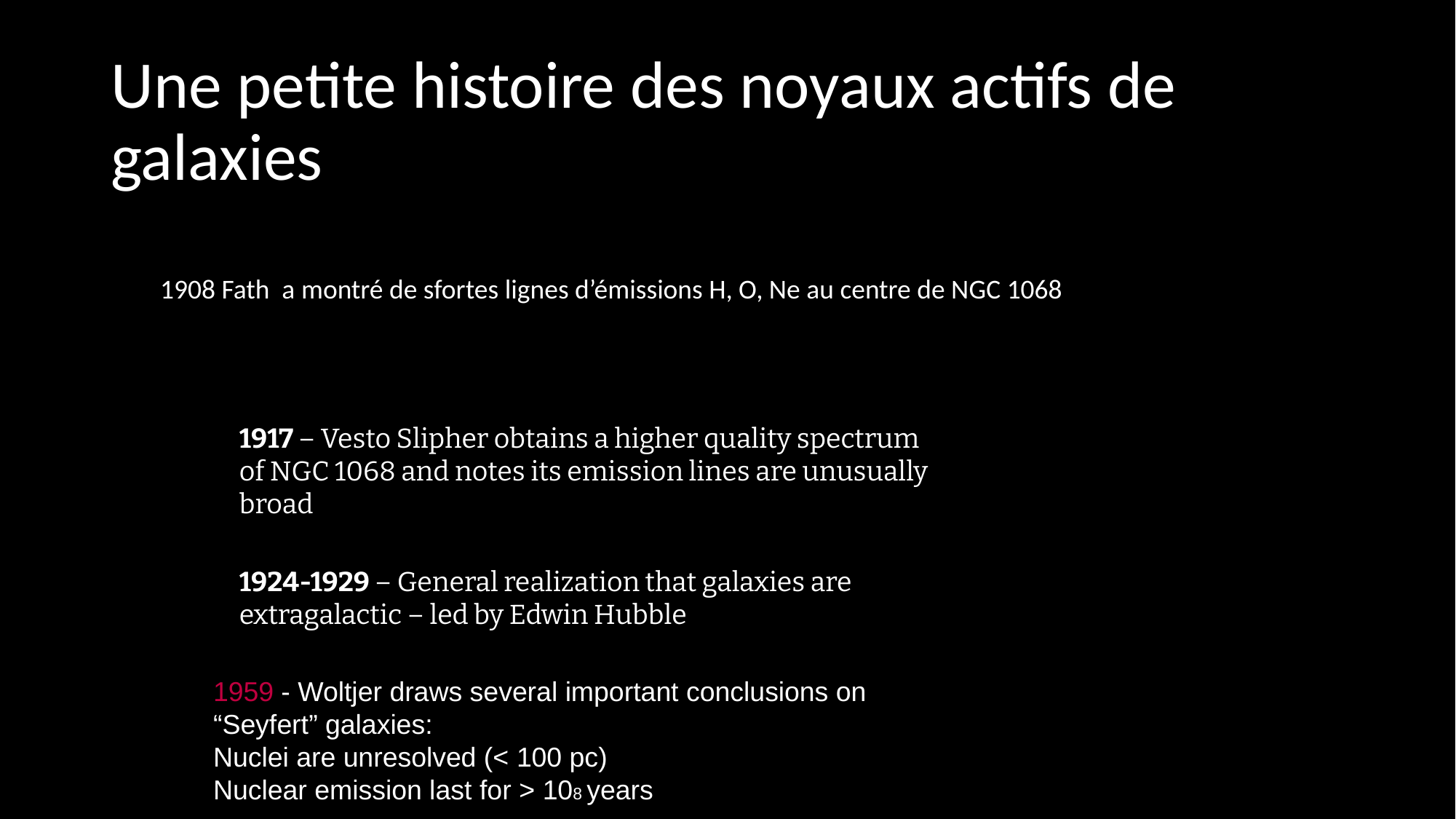

# Une petite histoire des noyaux actifs de galaxies
1908 Fath  a montré de sfortes lignes d’émissions H, O, Ne au centre de NGC 1068

1917 – Vesto Slipher obtains a higher quality spectrum of NGC 1068 and notes its emission lines are unusually broad
1924-1929 – General realization that galaxies are extragalactic – led by Edwin Hubble
1959 - Woltjer draws several important conclusions on “Seyfert” galaxies:
Nuclei are unresolved (< 100 pc)
Nuclear emission last for > 108 years